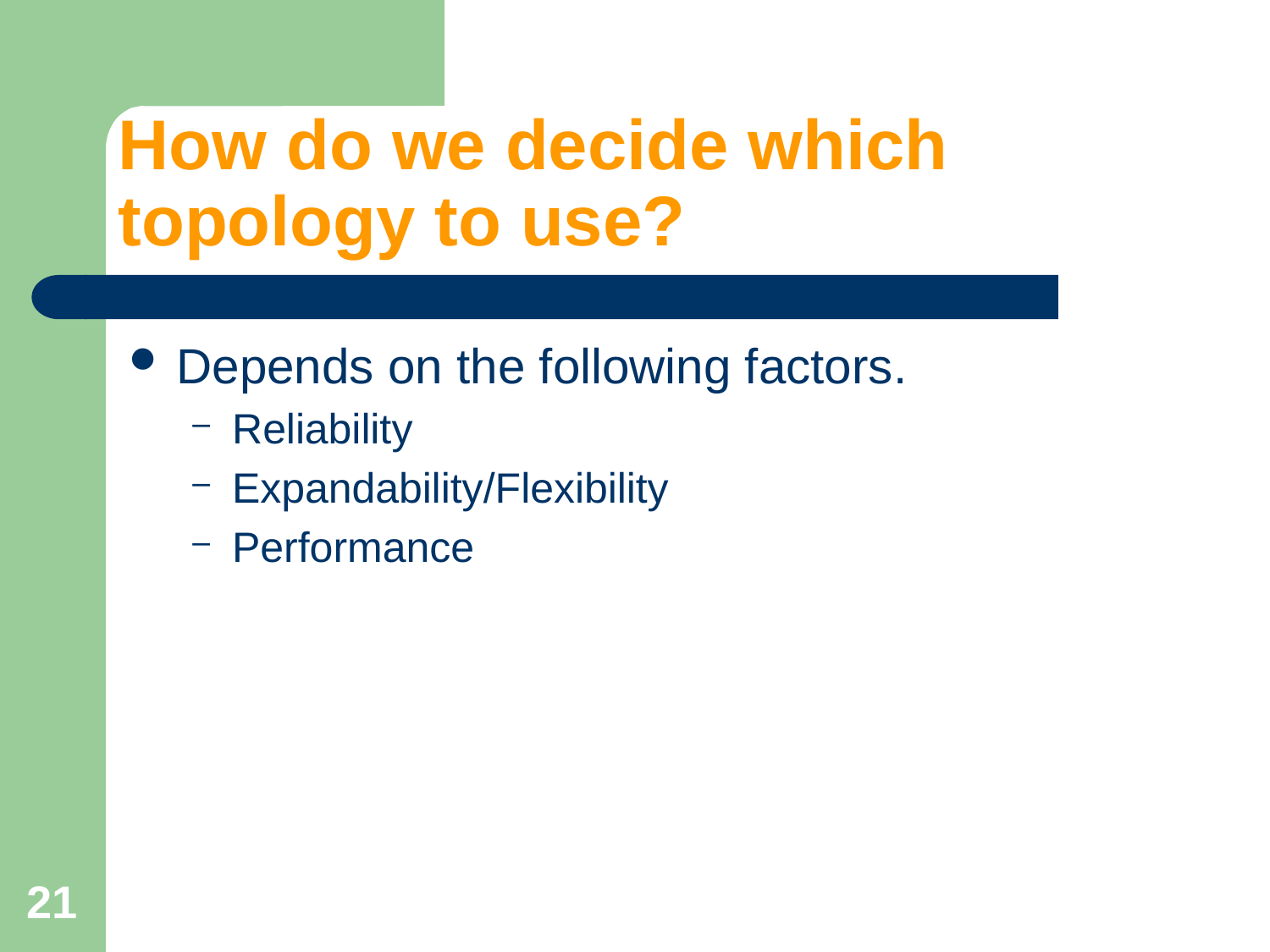

# How do we decide which topology to use?
Depends on the following factors.
Reliability
Expandability/Flexibility
Performance
21